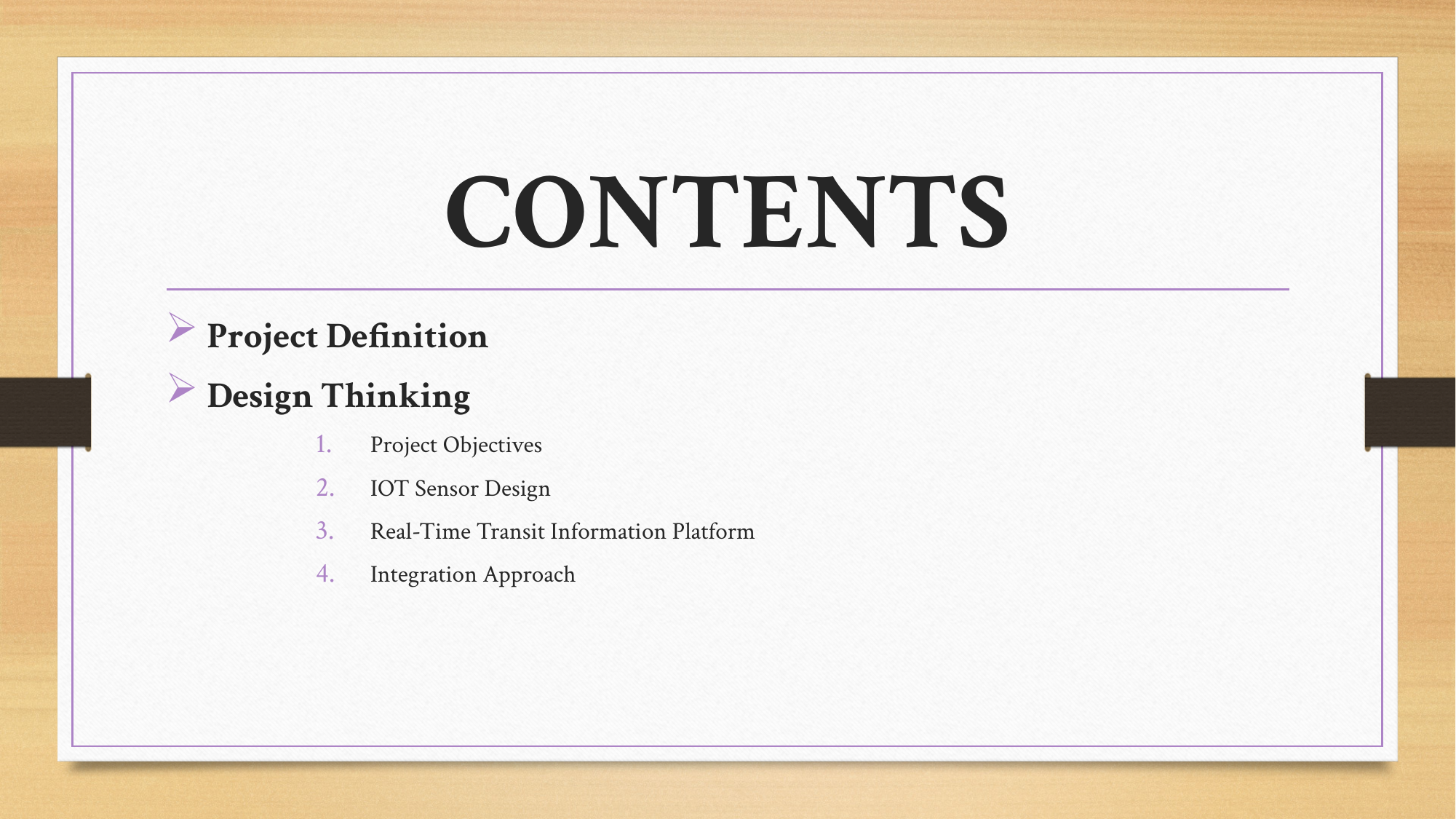

# CONTENTS
 Project Definition
 Design Thinking
Project Objectives
IOT Sensor Design
Real-Time Transit Information Platform
Integration Approach